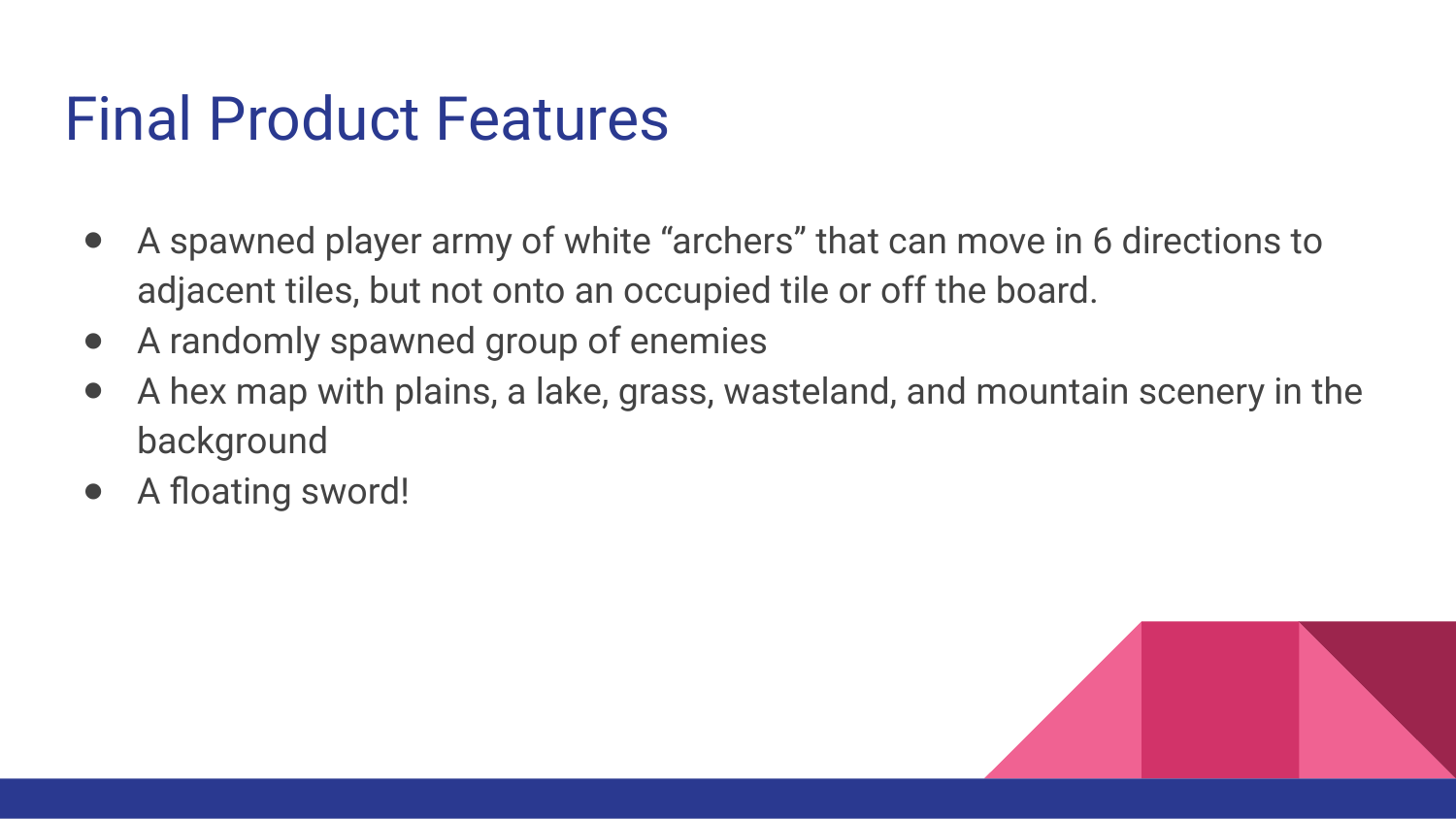

# Final Product Features
A spawned player army of white “archers” that can move in 6 directions to adjacent tiles, but not onto an occupied tile or off the board.
A randomly spawned group of enemies
A hex map with plains, a lake, grass, wasteland, and mountain scenery in the background
A floating sword!